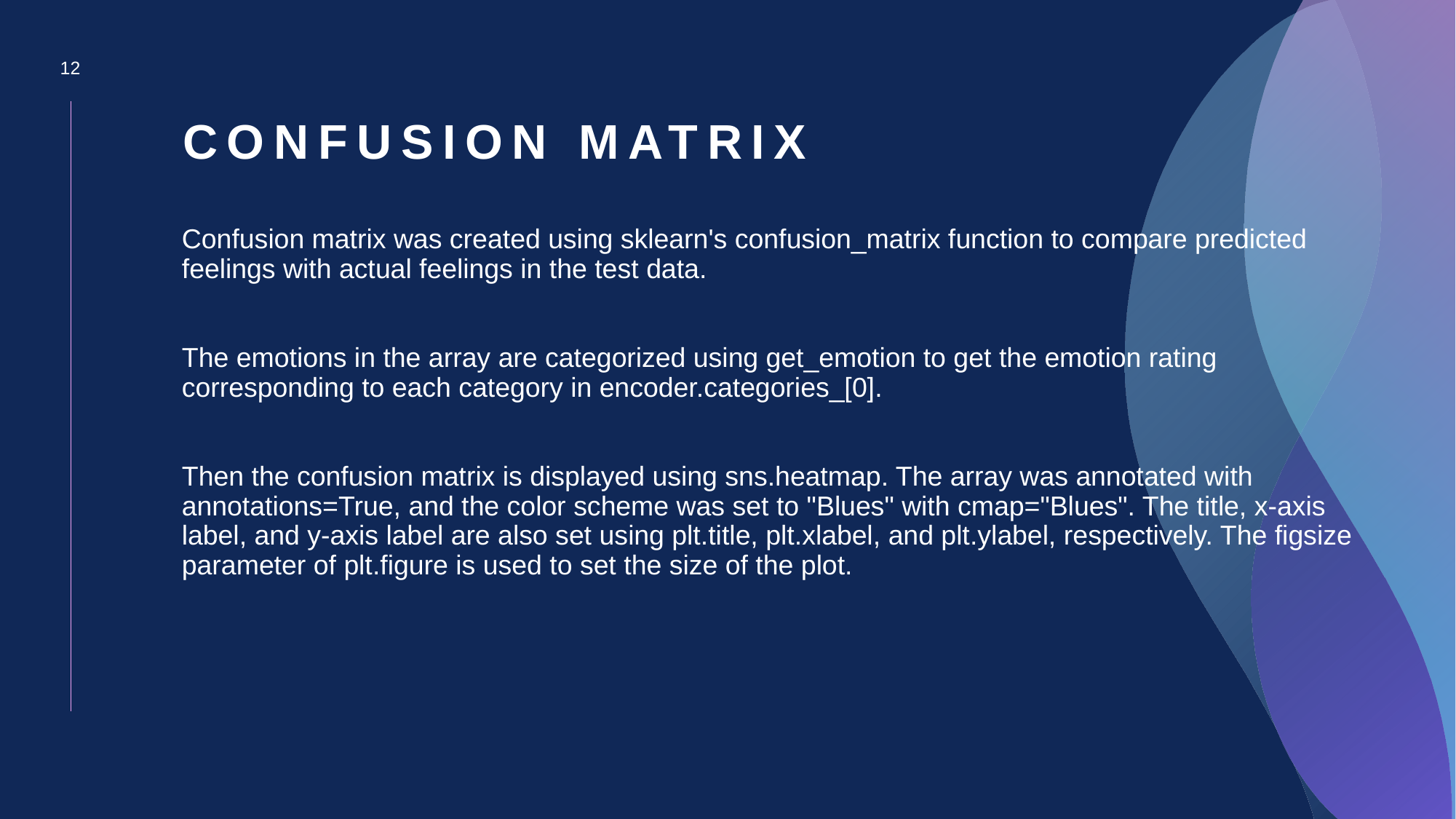

12
# Confusion matrix
Confusion matrix was created using sklearn's confusion_matrix function to compare predicted feelings with actual feelings in the test data.

The emotions in the array are categorized using get_emotion to get the emotion rating corresponding to each category in encoder.categories_[0].

Then the confusion matrix is displayed using sns.heatmap. The array was annotated with annotations=True, and the color scheme was set to "Blues" with cmap="Blues". The title, x-axis label, and y-axis label are also set using plt.title, plt.xlabel, and plt.ylabel, respectively. The figsize parameter of plt.figure is used to set the size of the plot.